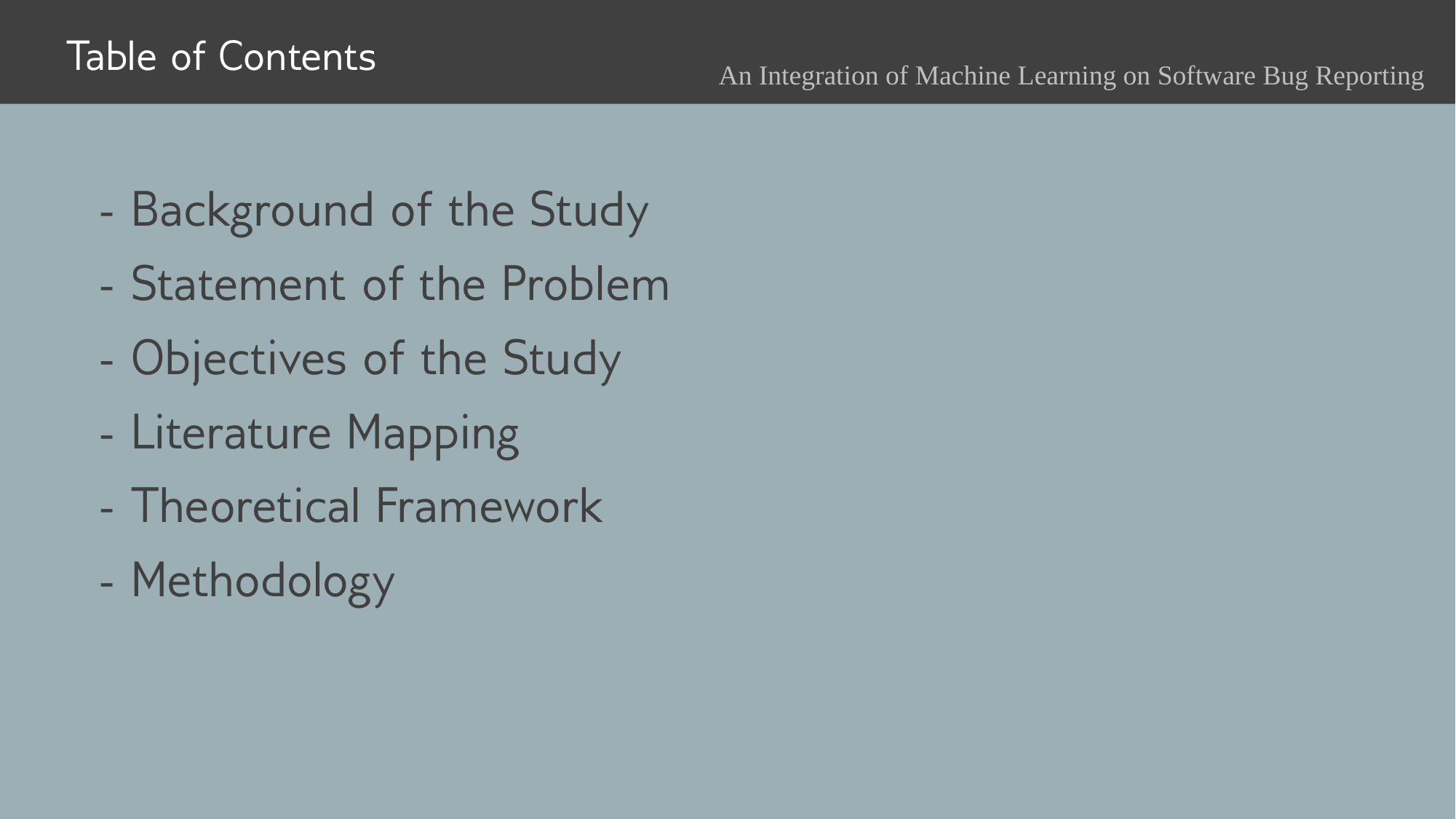

Table of Contents
An Integration of Machine Learning on Software Bug Reporting
- Background of the Study
- Statement of the Problem
- Objectives of the Study
- Literature Mapping
- Theoretical Framework
- Methodology